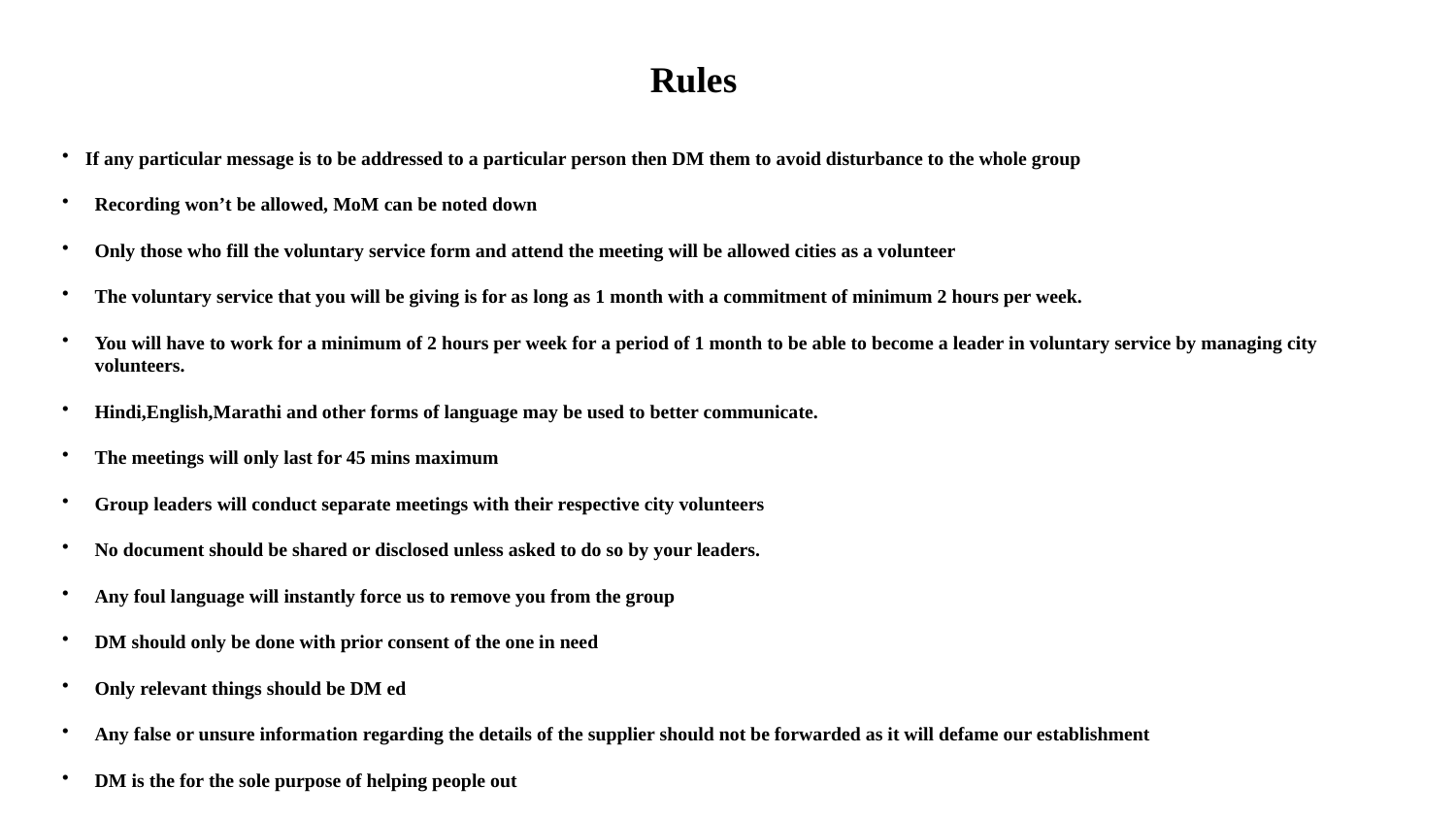

# Rules
If any particular message is to be addressed to a particular person then DM them to avoid disturbance to the whole group

Recording won’t be allowed, MoM can be noted down

Only those who fill the voluntary service form and attend the meeting will be allowed cities as a volunteer

The voluntary service that you will be giving is for as long as 1 month with a commitment of minimum 2 hours per week.

You will have to work for a minimum of 2 hours per week for a period of 1 month to be able to become a leader in voluntary service by managing city volunteers.

Hindi,English,Marathi and other forms of language may be used to better communicate.

The meetings will only last for 45 mins maximum

Group leaders will conduct separate meetings with their respective city volunteers

No document should be shared or disclosed unless asked to do so by your leaders.

Any foul language will instantly force us to remove you from the group

DM should only be done with prior consent of the one in need

Only relevant things should be DM ed

Any false or unsure information regarding the details of the supplier should not be forwarded as it will defame our establishment

DM is the for the sole purpose of helping people out